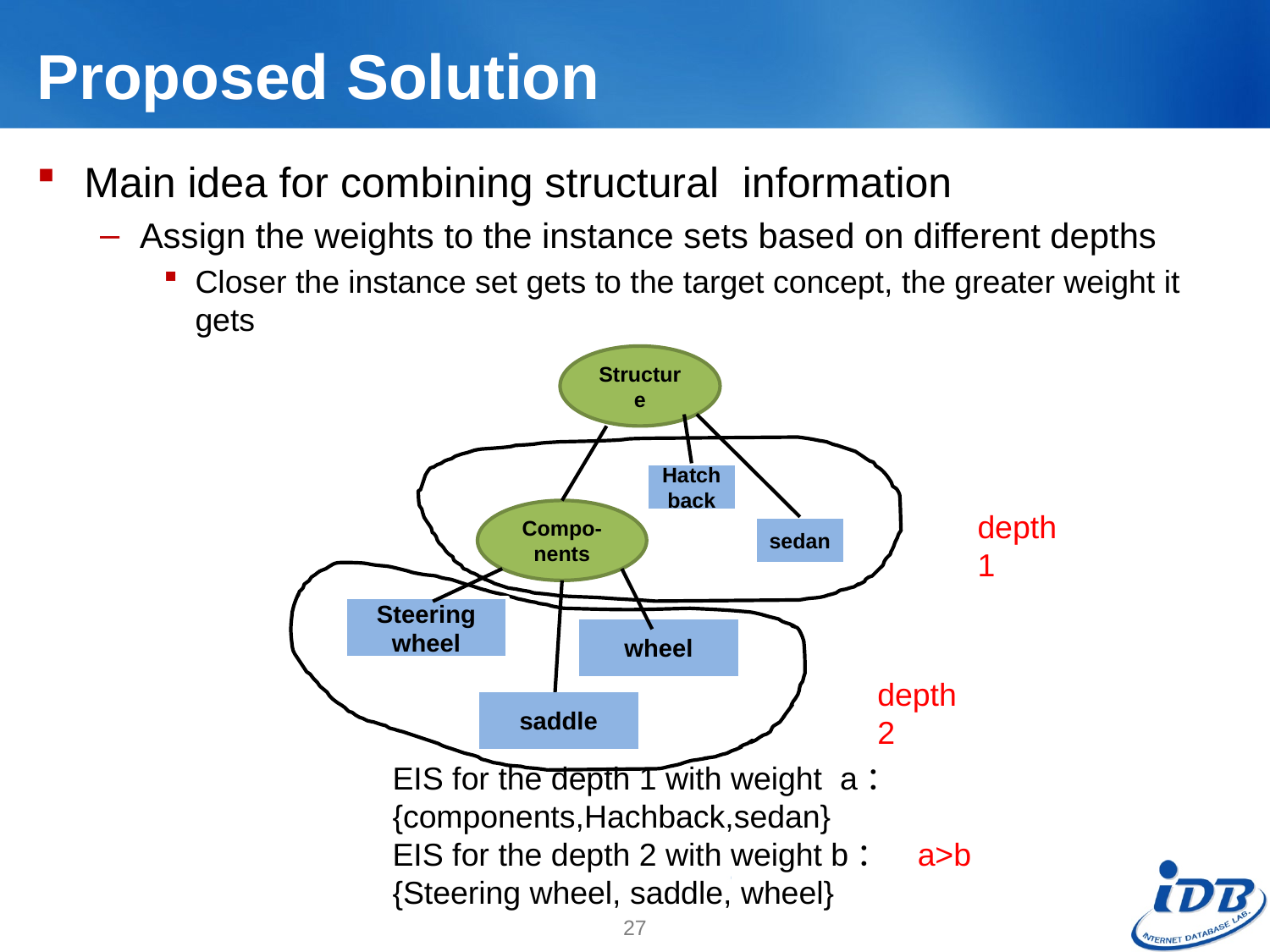

# Proposed Solution
Main idea for combining structural  information
Assign the weights to the instance sets based on different depths
Closer the instance set gets to the target concept, the greater weight it gets

Structure

Hatch
back
Compo-nents
depth 1
sedan

Steering wheel
wheel
depth 2
saddle
EIS for the depth 1 with weight  a：
{components,Hachback,sedan}
EIS for the depth 2 with weight b：   a>b
{Steering wheel, saddle, wheel}

27